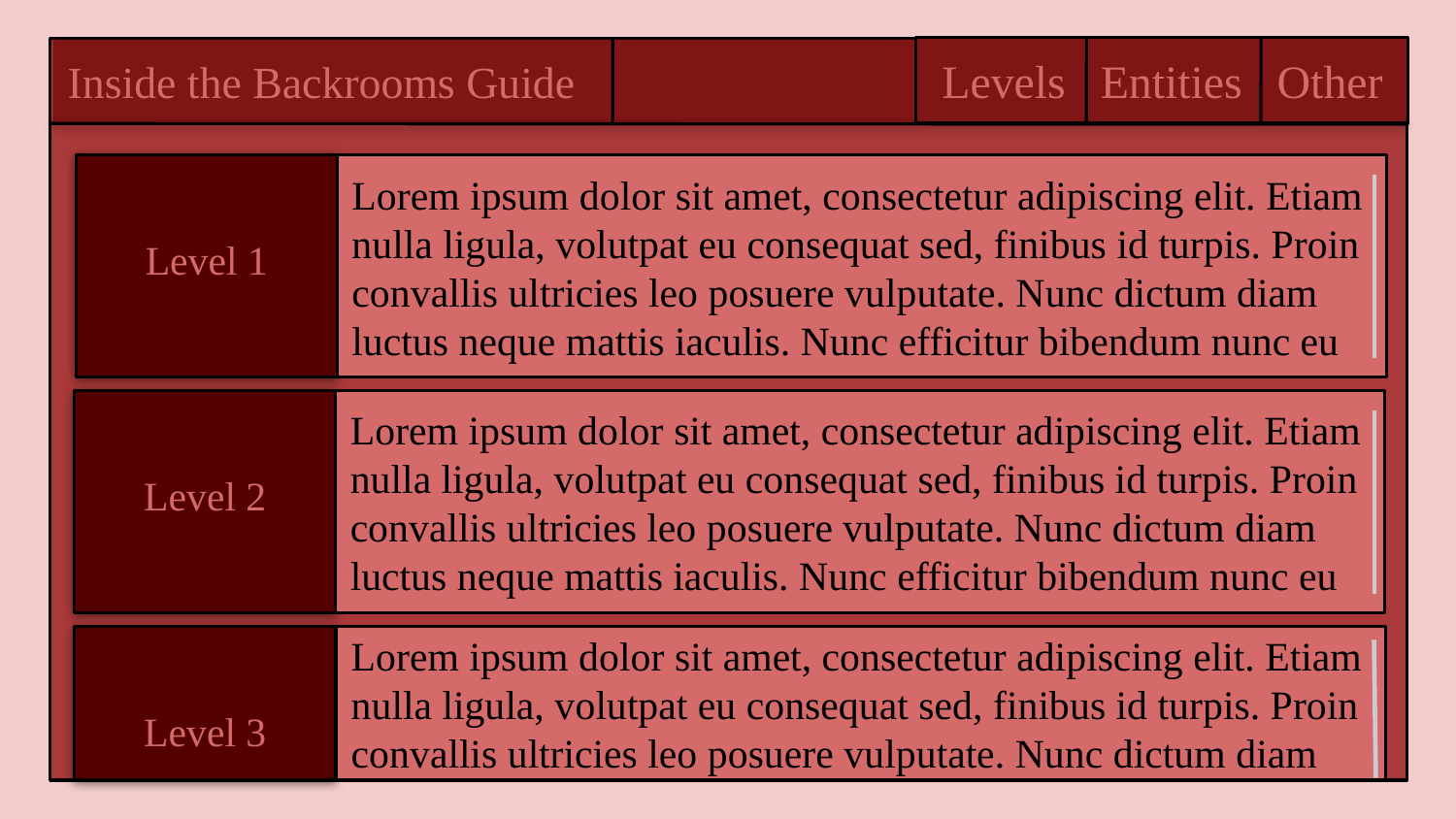

Levels   Entities   Other
 Levels   Mobs    Other
Inside the Backrooms Guide
Inside the Backrooms Guide
Inside the Backrooms Guide

Level 1
Lorem ipsum dolor sit amet, consectetur adipiscing elit. Etiam nulla ligula, volutpat eu consequat sed, finibus id turpis. Proin convallis ultricies leo posuere vulputate. Nunc dictum diam luctus neque mattis iaculis. Nunc efficitur bibendum nunc eu

Level 2
Lorem ipsum dolor sit amet, consectetur adipiscing elit. Etiam nulla ligula, volutpat eu consequat sed, finibus id turpis. Proin convallis ultricies leo posuere vulputate. Nunc dictum diam luctus neque mattis iaculis. Nunc efficitur bibendum nunc eu

Level 3
Lorem ipsum dolor sit amet, consectetur adipiscing elit. Etiam nulla ligula, volutpat eu consequat sed, finibus id turpis. Proin convallis ultricies leo posuere vulputate. Nunc dictum diam